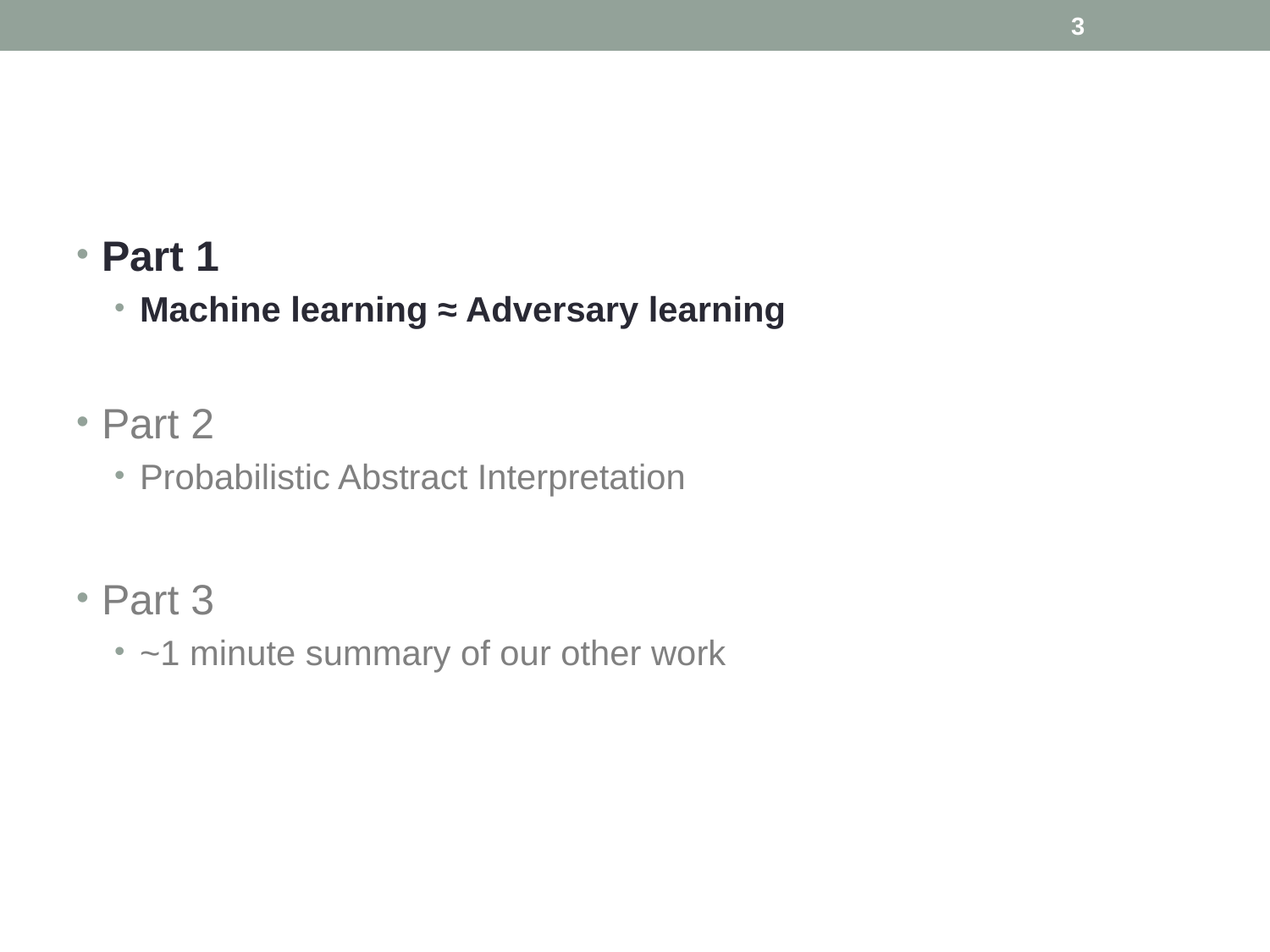

3
#
Part 1
Machine learning ≈ Adversary learning

Part 2
Probabilistic Abstract Interpretation

Part 3
~1 minute summary of our other work